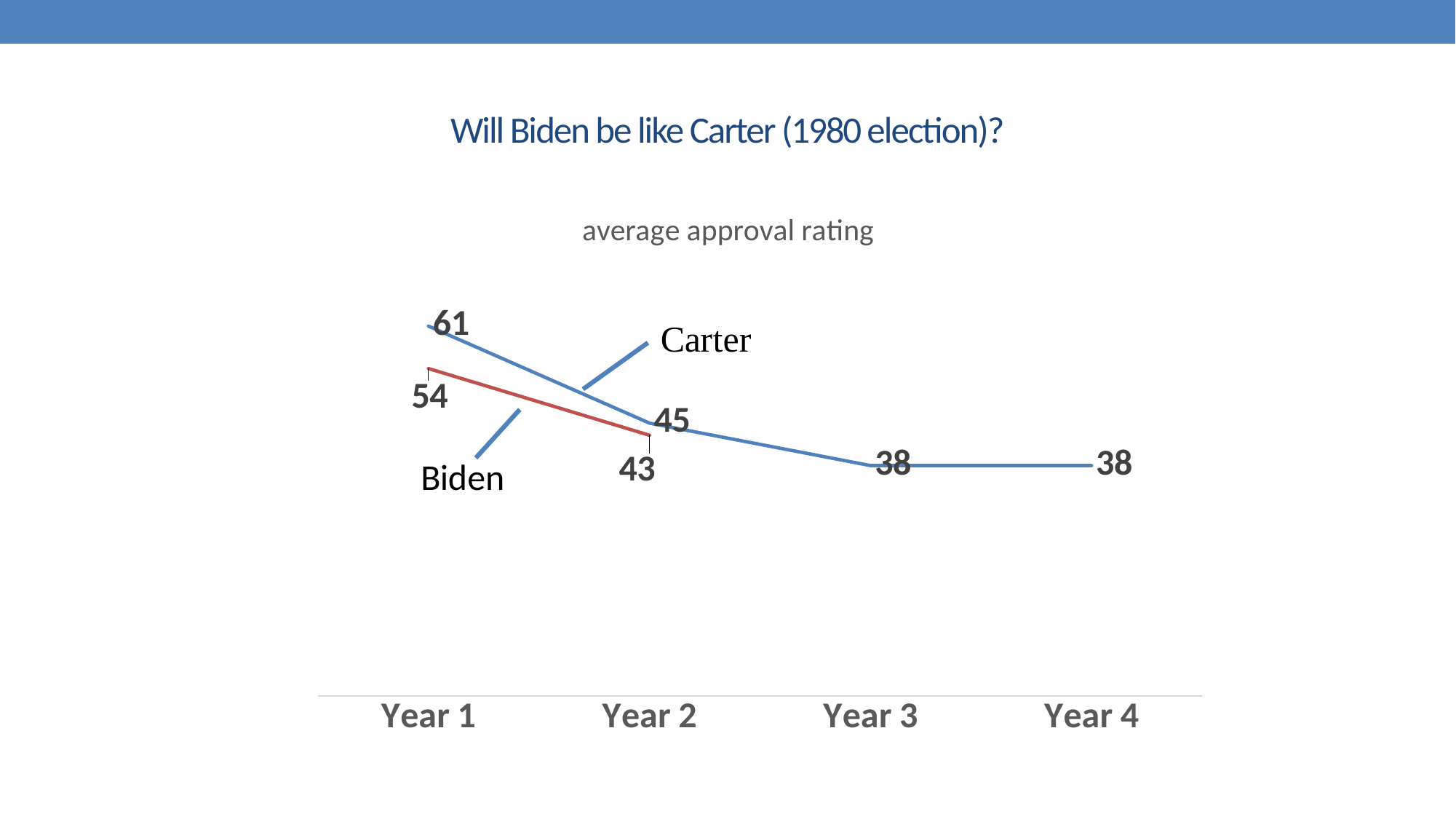

# Will Biden be like Carter (1980 election)?

### Chart: average approval rating

| Category | Carter | Biden |
|---|---|---|
| Year 1 | 61.0 | 54.0 |
| Year 2 | 45.0 | 43.0 |
| Year 3 | 38.0 | None |
| Year 4 | 38.0 | None |